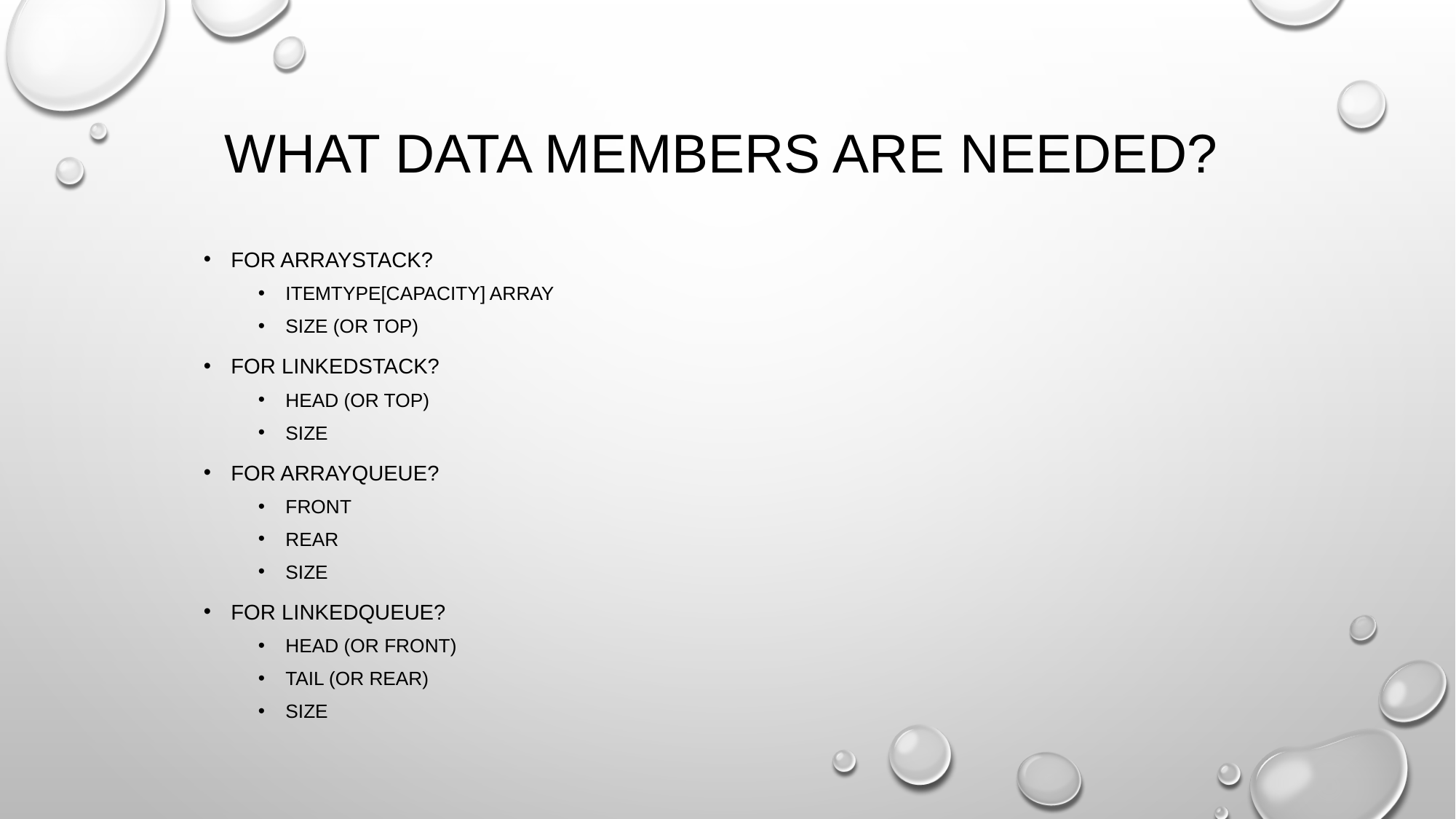

# What data members are needed?
for arraystack?
itemtype[capacity] array
Size (or top)
for linkedstack?
Head (or top)
size
for arrayqueue?
Front
Rear
size
for linkedqueue?
Head (or front)
Tail (or rear)
size